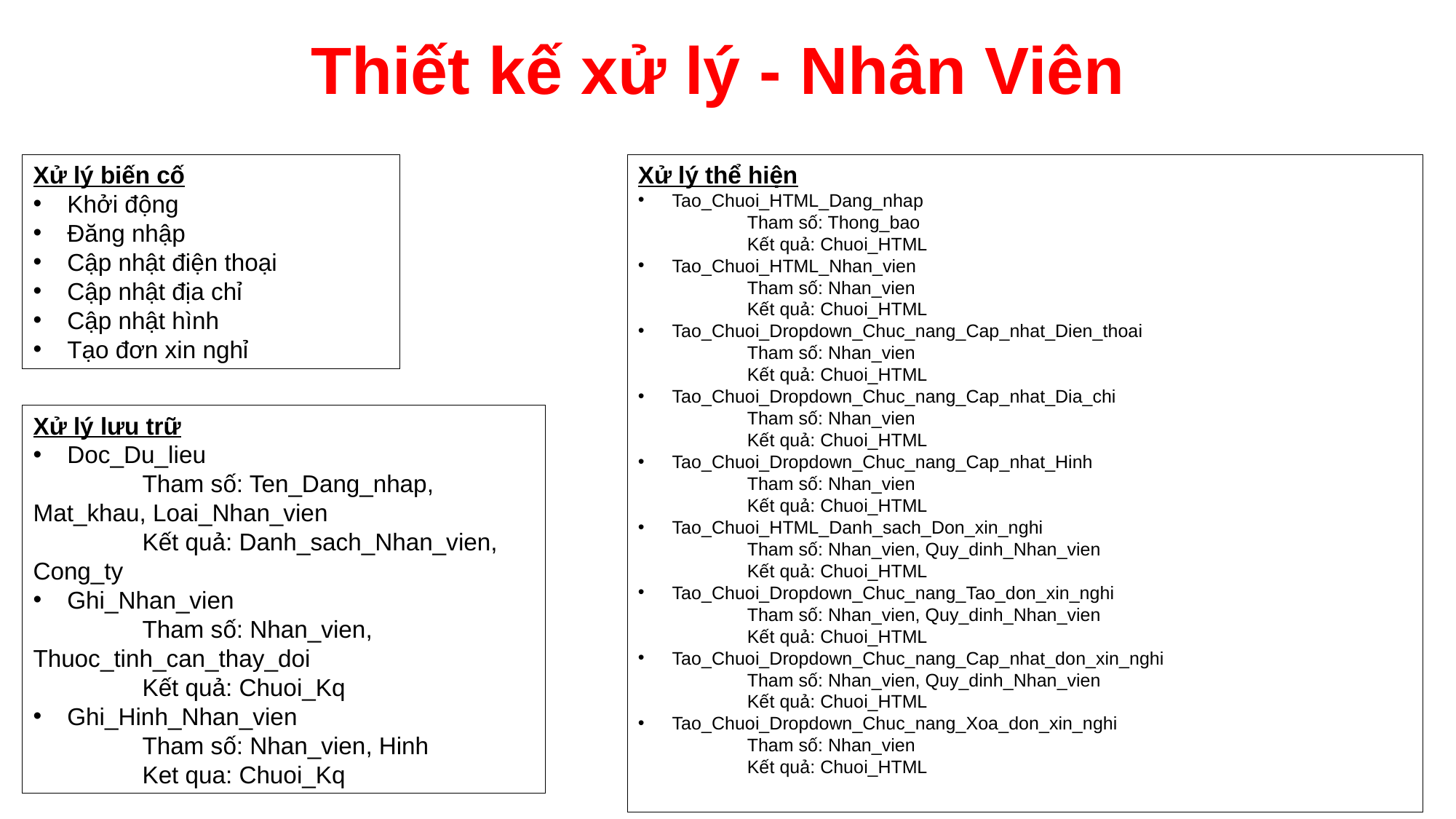

# Thiết kế xử lý - Nhân Viên
Xử lý biến cố
Khởi động
Đăng nhập
Cập nhật điện thoại
Cập nhật địa chỉ
Cập nhật hình
Tạo đơn xin nghỉ
Xử lý thể hiện
Tao_Chuoi_HTML_Dang_nhap
     	Tham số: Thong_bao
     	Kết quả: Chuoi_HTML
Tao_Chuoi_HTML_Nhan_vien
     	Tham số: Nhan_vien
     	Kết quả: Chuoi_HTML
Tao_Chuoi_Dropdown_Chuc_nang_Cap_nhat_Dien_thoai
     	Tham số: Nhan_vien
	Kết quả: Chuoi_HTML
Tao_Chuoi_Dropdown_Chuc_nang_Cap_nhat_Dia_chi
	Tham số: Nhan_vien
	Kết quả: Chuoi_HTML
Tao_Chuoi_Dropdown_Chuc_nang_Cap_nhat_Hinh
 	Tham số: Nhan_vien
     	Kết quả: Chuoi_HTML
Tao_Chuoi_HTML_Danh_sach_Don_xin_nghi
     	Tham số: Nhan_vien, Quy_dinh_Nhan_vien
     	Kết quả: Chuoi_HTML
Tao_Chuoi_Dropdown_Chuc_nang_Tao_don_xin_nghi
	Tham số: Nhan_vien, Quy_dinh_Nhan_vien
	Kết quả: Chuoi_HTML
Tao_Chuoi_Dropdown_Chuc_nang_Cap_nhat_don_xin_nghi
	Tham số: Nhan_vien, Quy_dinh_Nhan_vien
	Kết quả: Chuoi_HTML
Tao_Chuoi_Dropdown_Chuc_nang_Xoa_don_xin_nghi
	Tham số: Nhan_vien
	Kết quả: Chuoi_HTML

Xử lý lưu trữ
Doc_Du_lieu
	Tham số: Ten_Dang_nhap, Mat_khau, Loai_Nhan_vien
	Kết quả: Danh_sach_Nhan_vien, Cong_ty
Ghi_Nhan_vien
	Tham số: Nhan_vien, Thuoc_tinh_can_thay_doi
	Kết quả: Chuoi_Kq
Ghi_Hinh_Nhan_vien
	Tham số: Nhan_vien, Hinh
	Ket qua: Chuoi_Kq